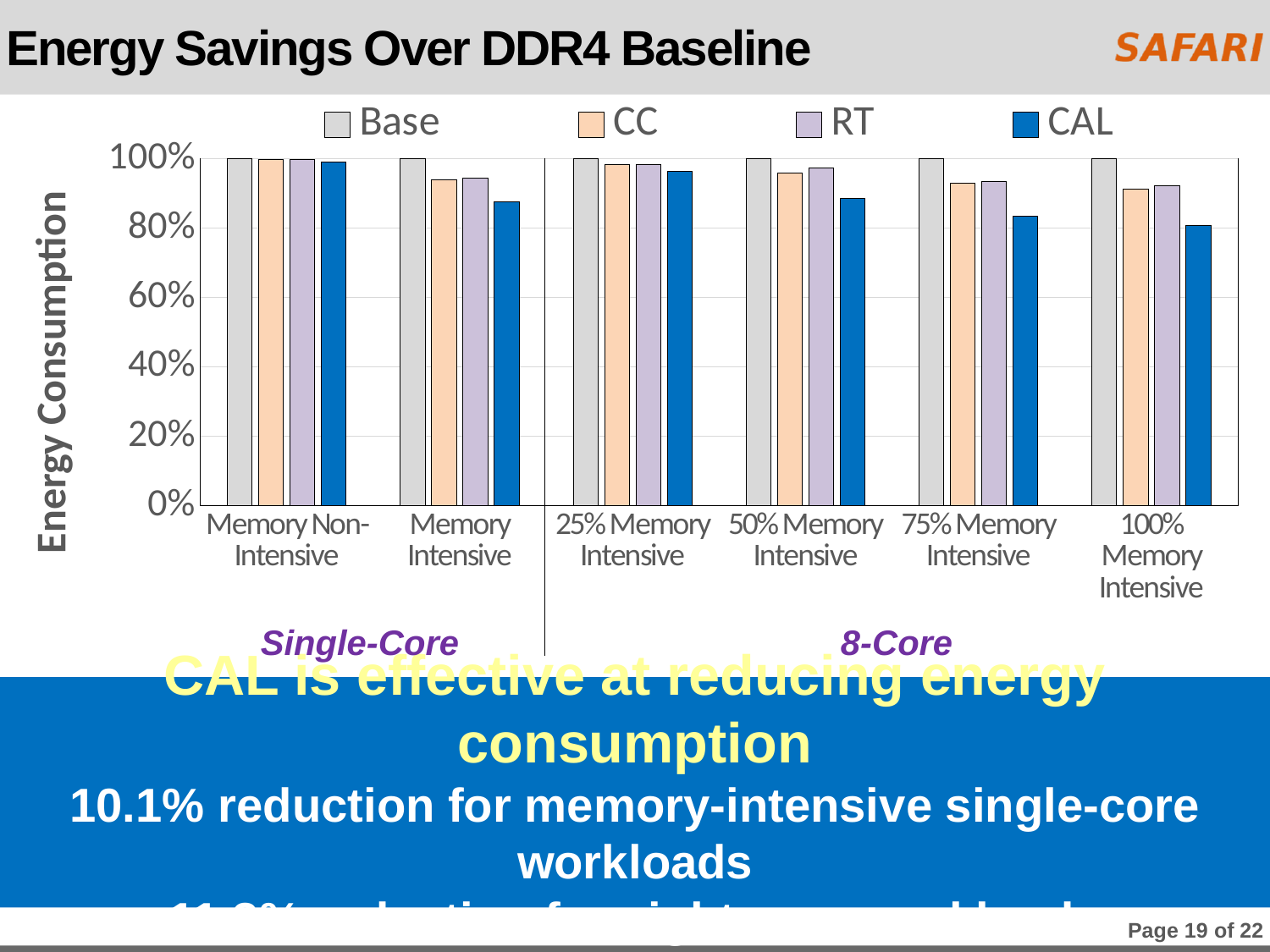

# Energy Savings Over DDR4 Baseline

### Chart

| Category | Base | CC | RT | CAL |
|---|---|---|---|---|
| Memory Non-Intensive | 0.9999999999999999 | 0.9981400000000001 | 0.9972099999999999 | 0.9899950495049505 |
| Memory Intensive | 1.0 | 0.9385042600000002 | 0.9426289800000001 | 0.8754592927631579 |
| 25% Memory Intensive | 0.9999999999999999 | 0.9817328000000001 | 0.9835035999999998 | 0.962158846153846 |
| 50% Memory Intensive | 1.0 | 0.9576418 | 0.97201 | 0.8853430265486727 |
| 75% Memory Intensive | 1.0 | 0.9277740000000001 | 0.9334020000000001 | 0.8328983333333333 |
| 100% Memory Intensive | 1.0 | 0.912487 | 0.9218969999999999 | 0.8069683870967742 |
Single-Core
8-Core
CAL is effective at reducing energy consumption
10.1% reduction for memory-intensive single-core workloads
11.3% reduction for eight-core workloads
Page 19 of 22